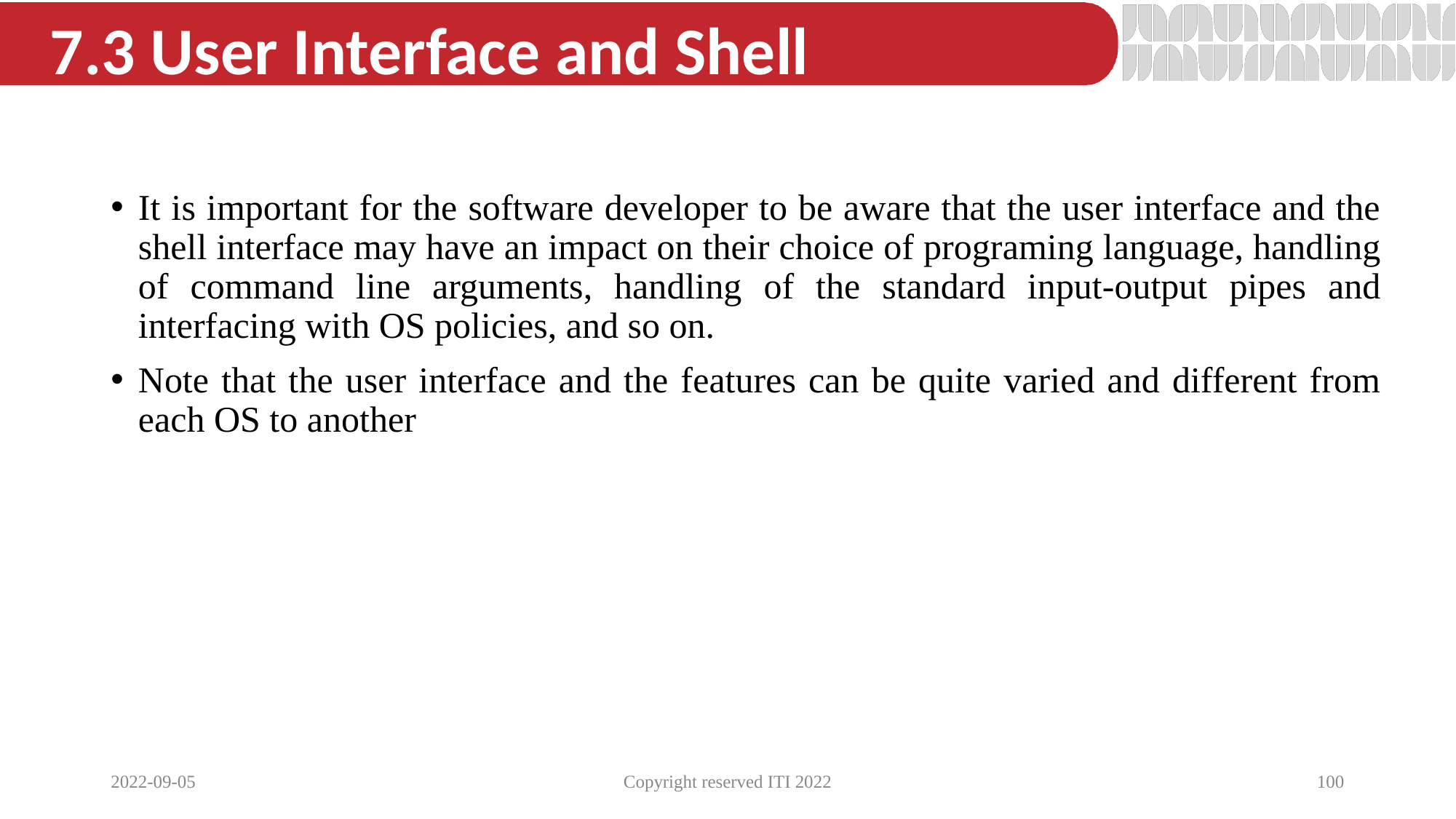

# 7.3 User Interface and Shell
It is important for the software developer to be aware that the user interface and the shell interface may have an impact on their choice of programing language, handling of command line arguments, handling of the standard input-output pipes and interfacing with OS policies, and so on.
Note that the user interface and the features can be quite varied and different from each OS to another
2022-09-05
Copyright reserved ITI 2022
100